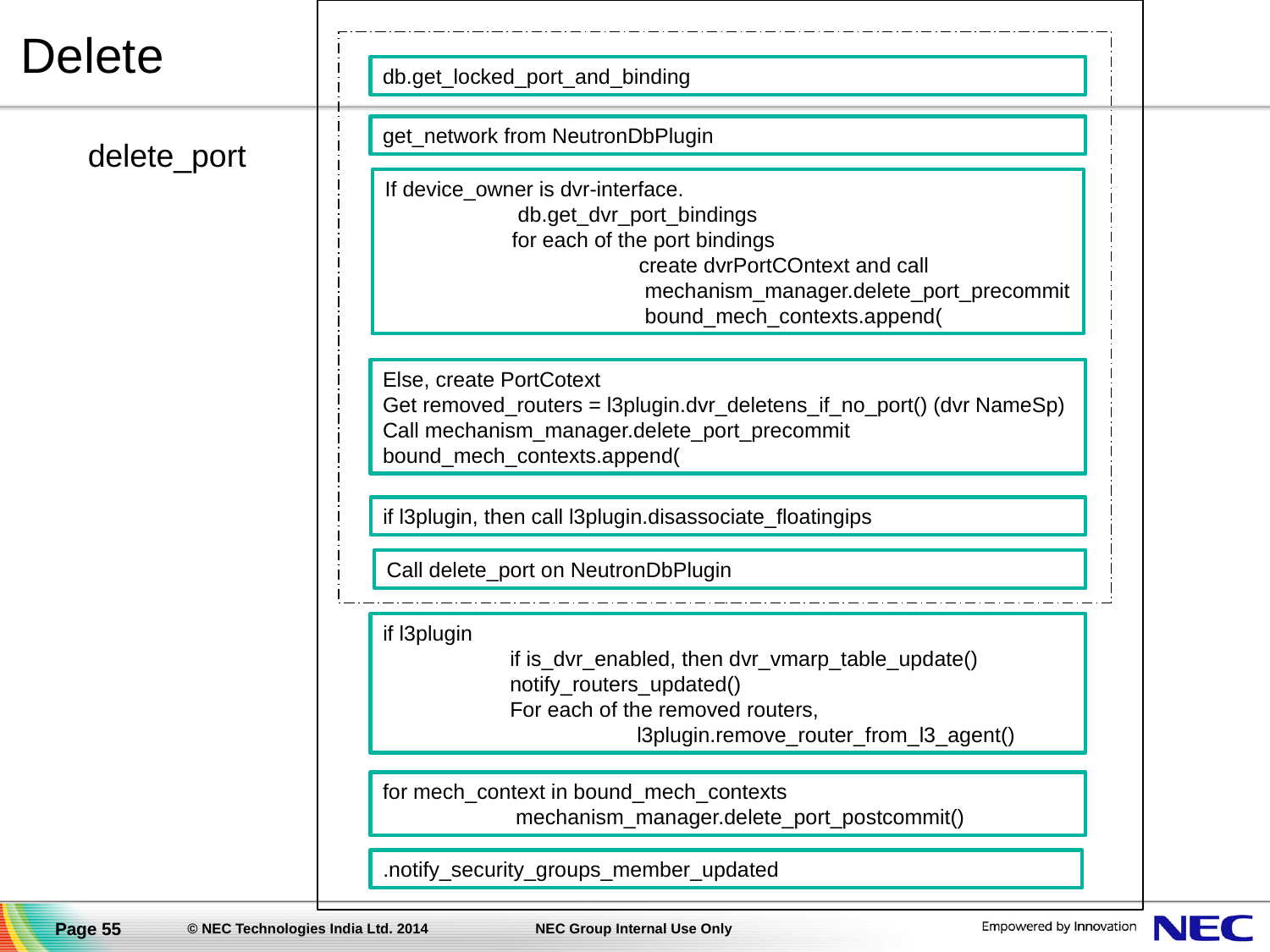

# Delete

db.get_locked_port_and_binding
get_network from NeutronDbPlugin
delete_port
If device_owner is dvr-interface.
	 db.get_dvr_port_bindings
	for each of the port bindings
		create dvrPortCOntext and call
		 mechanism_manager.delete_port_precommit
		 bound_mech_contexts.append(
Else, create PortCotext
Get removed_routers = l3plugin.dvr_deletens_if_no_port() (dvr NameSp)
Call mechanism_manager.delete_port_precommit
bound_mech_contexts.append(
if l3plugin, then call l3plugin.disassociate_floatingips
Call delete_port on NeutronDbPlugin
if l3plugin
	if is_dvr_enabled, then dvr_vmarp_table_update()
	notify_routers_updated()
	For each of the removed routers,
		l3plugin.remove_router_from_l3_agent()
for mech_context in bound_mech_contexts
	 mechanism_manager.delete_port_postcommit()
.notify_security_groups_member_updated